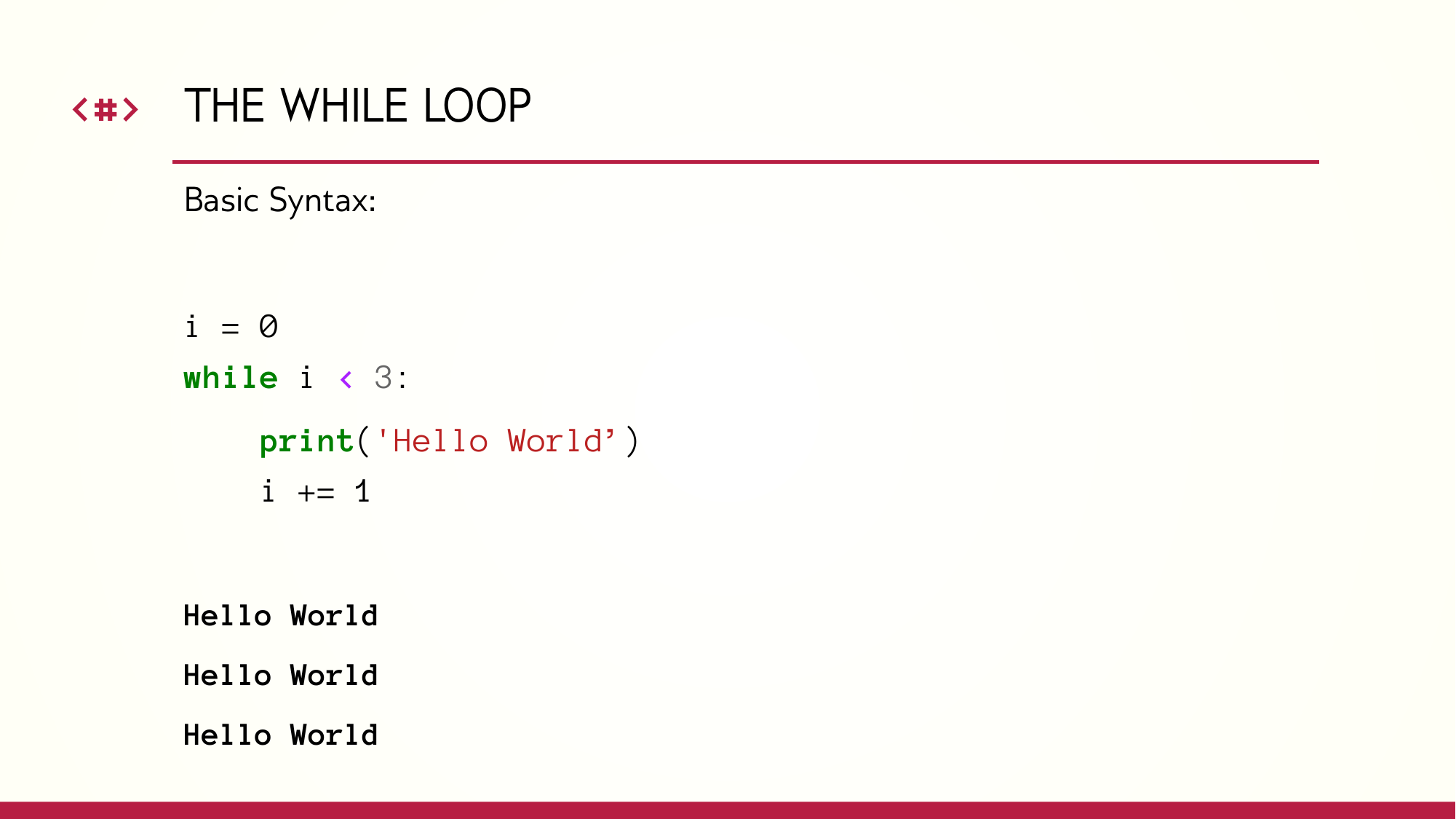

# The while loop
Basic Syntax:

i = 0
while i < 3:
    print('Hello World’)
    i += 1

Hello World
Hello World
Hello World